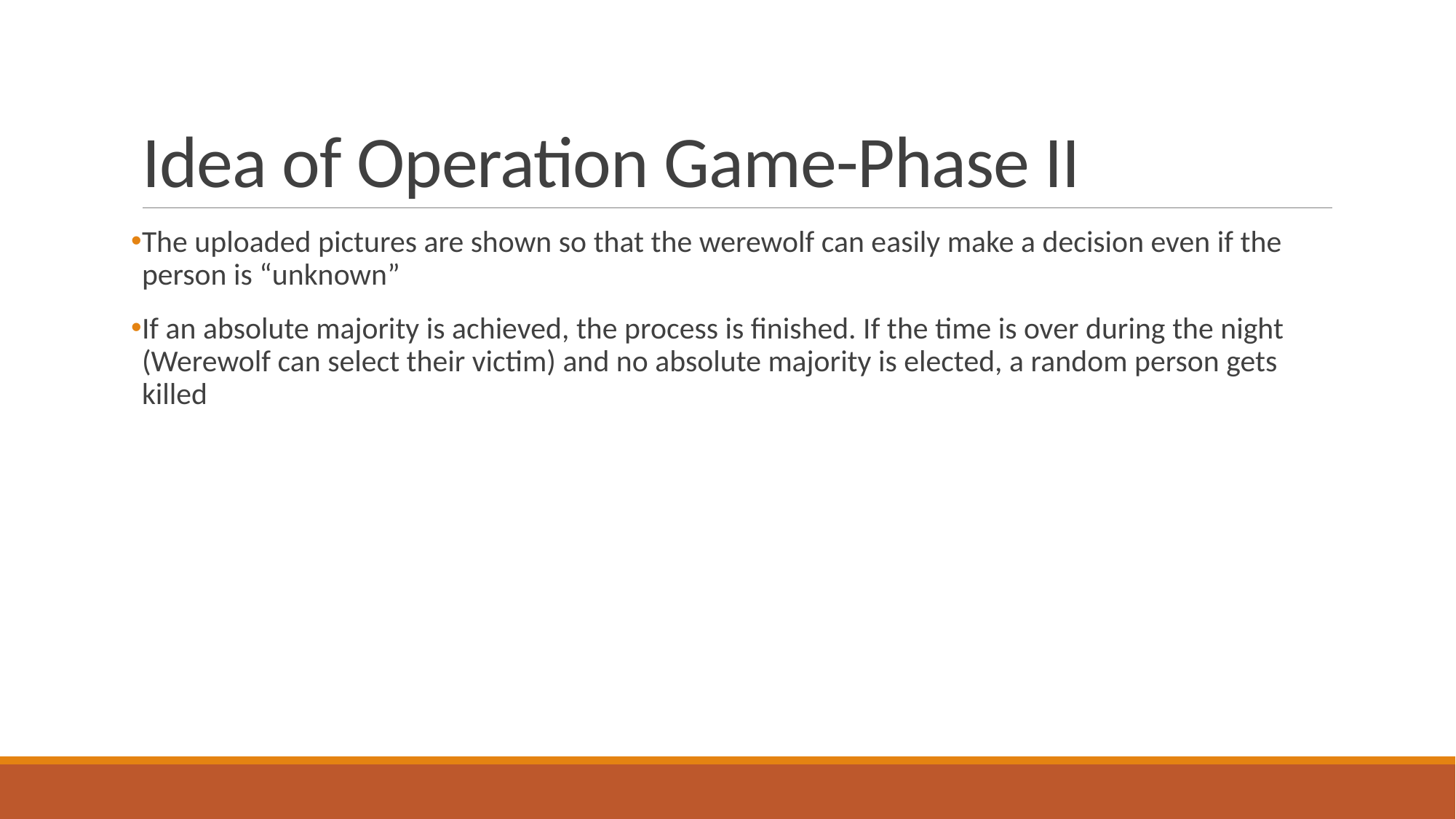

# Idea of Operation Game-Phase II
The uploaded pictures are shown so that the werewolf can easily make a decision even if the person is “unknown”
If an absolute majority is achieved, the process is finished. If the time is over during the night (Werewolf can select their victim) and no absolute majority is elected, a random person gets killed